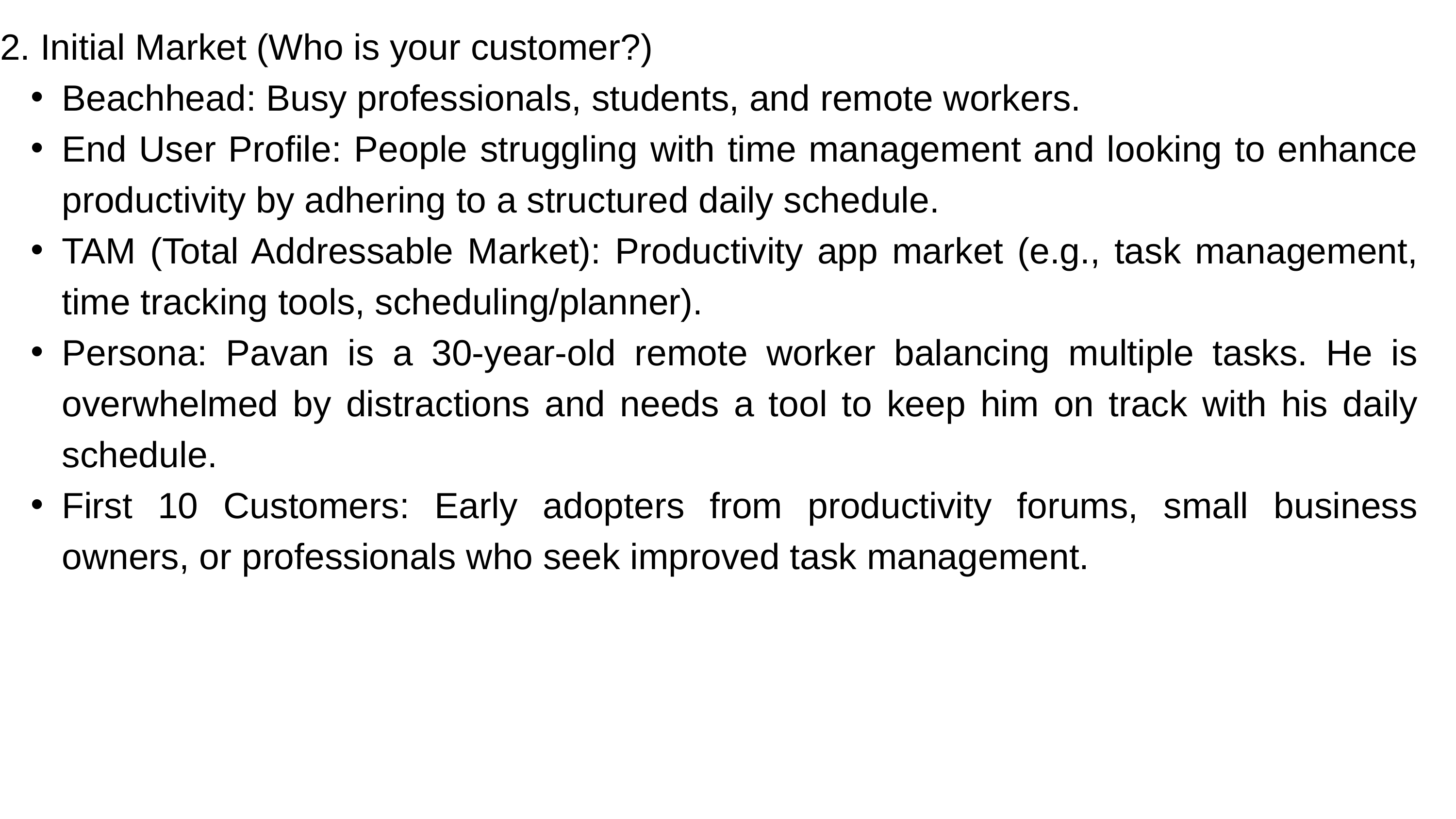

2. Initial Market (Who is your customer?)
Beachhead: Busy professionals, students, and remote workers.
End User Profile: People struggling with time management and looking to enhance productivity by adhering to a structured daily schedule.
TAM (Total Addressable Market): Productivity app market (e.g., task management, time tracking tools, scheduling/planner).
Persona: Pavan is a 30-year-old remote worker balancing multiple tasks. He is overwhelmed by distractions and needs a tool to keep him on track with his daily schedule.
First 10 Customers: Early adopters from productivity forums, small business owners, or professionals who seek improved task management.